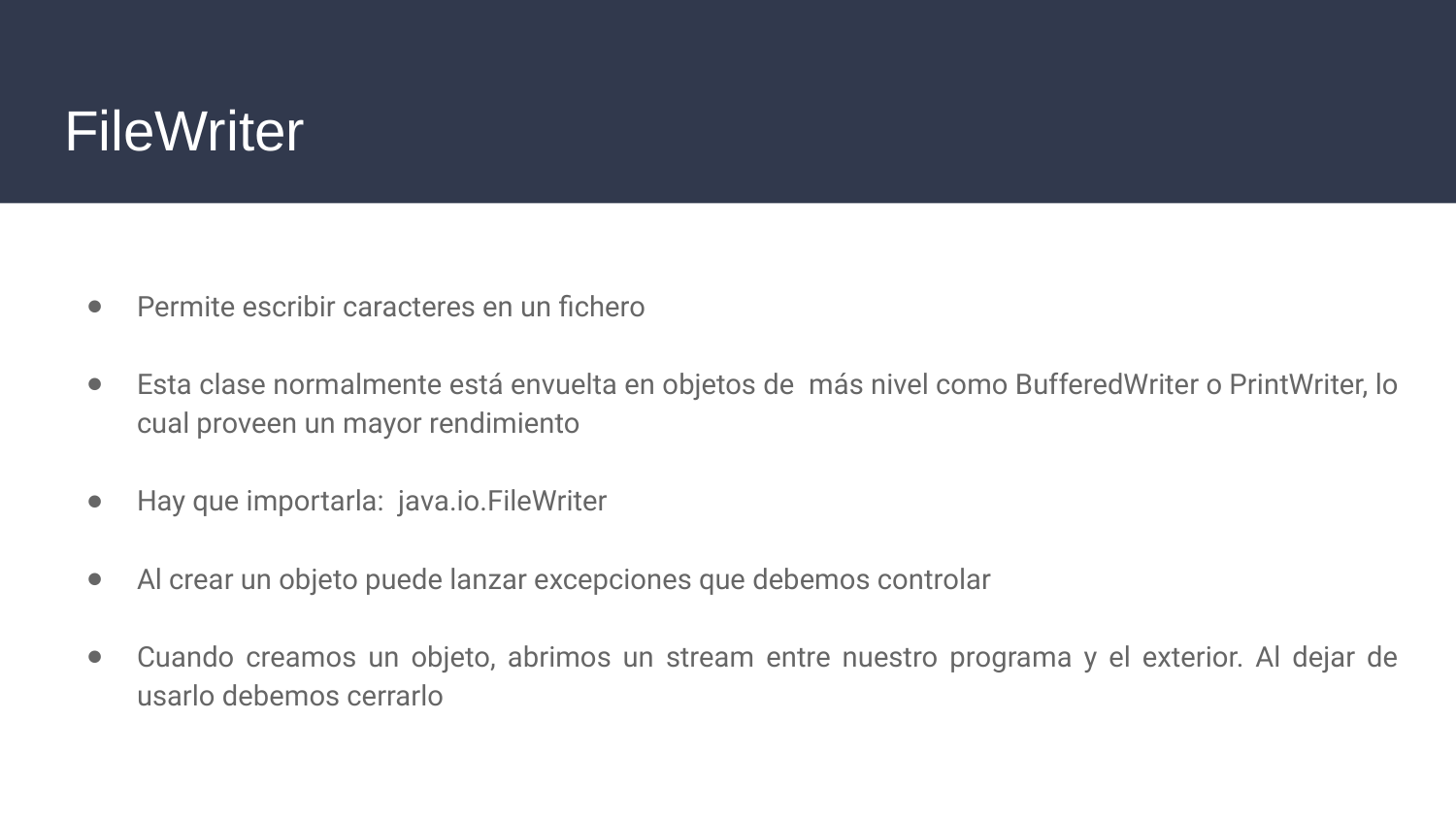

# FileWriter

Permite escribir caracteres en un fichero

Esta clase normalmente está envuelta en objetos de  más nivel como BufferedWriter o PrintWriter, lo cual proveen un mayor rendimiento

Hay que importarla:  java.io.FileWriter

Al crear un objeto puede lanzar excepciones que debemos controlar

Cuando creamos un objeto, abrimos un stream entre nuestro programa y el exterior. Al dejar de usarlo debemos cerrarlo